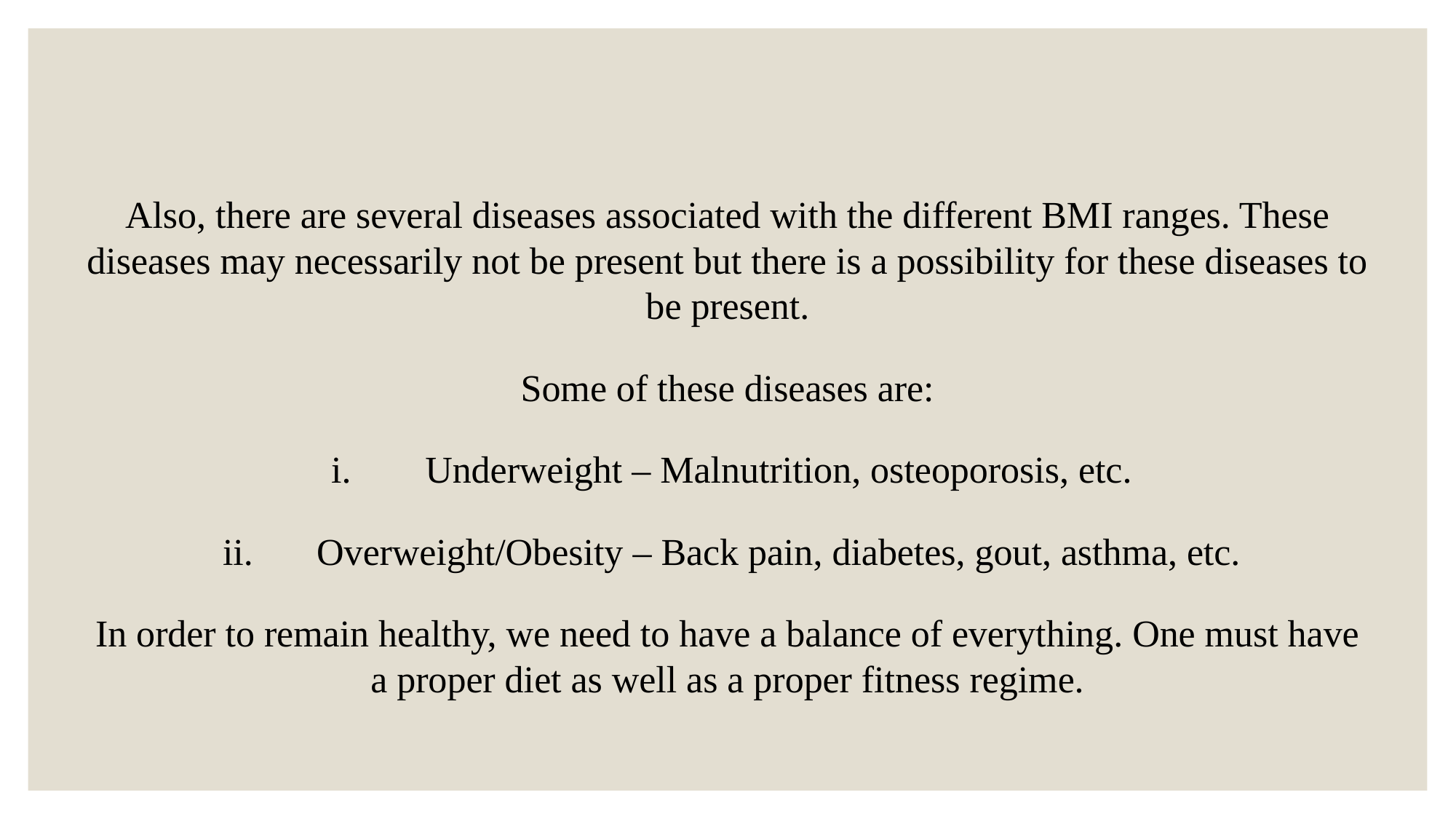

Also, there are several diseases associated with the different BMI ranges. These diseases may necessarily not be present but there is a possibility for these diseases to be present.
Some of these diseases are:
Underweight – Malnutrition, osteoporosis, etc.
Overweight/Obesity – Back pain, diabetes, gout, asthma, etc.
In order to remain healthy, we need to have a balance of everything. One must have a proper diet as well as a proper fitness regime.